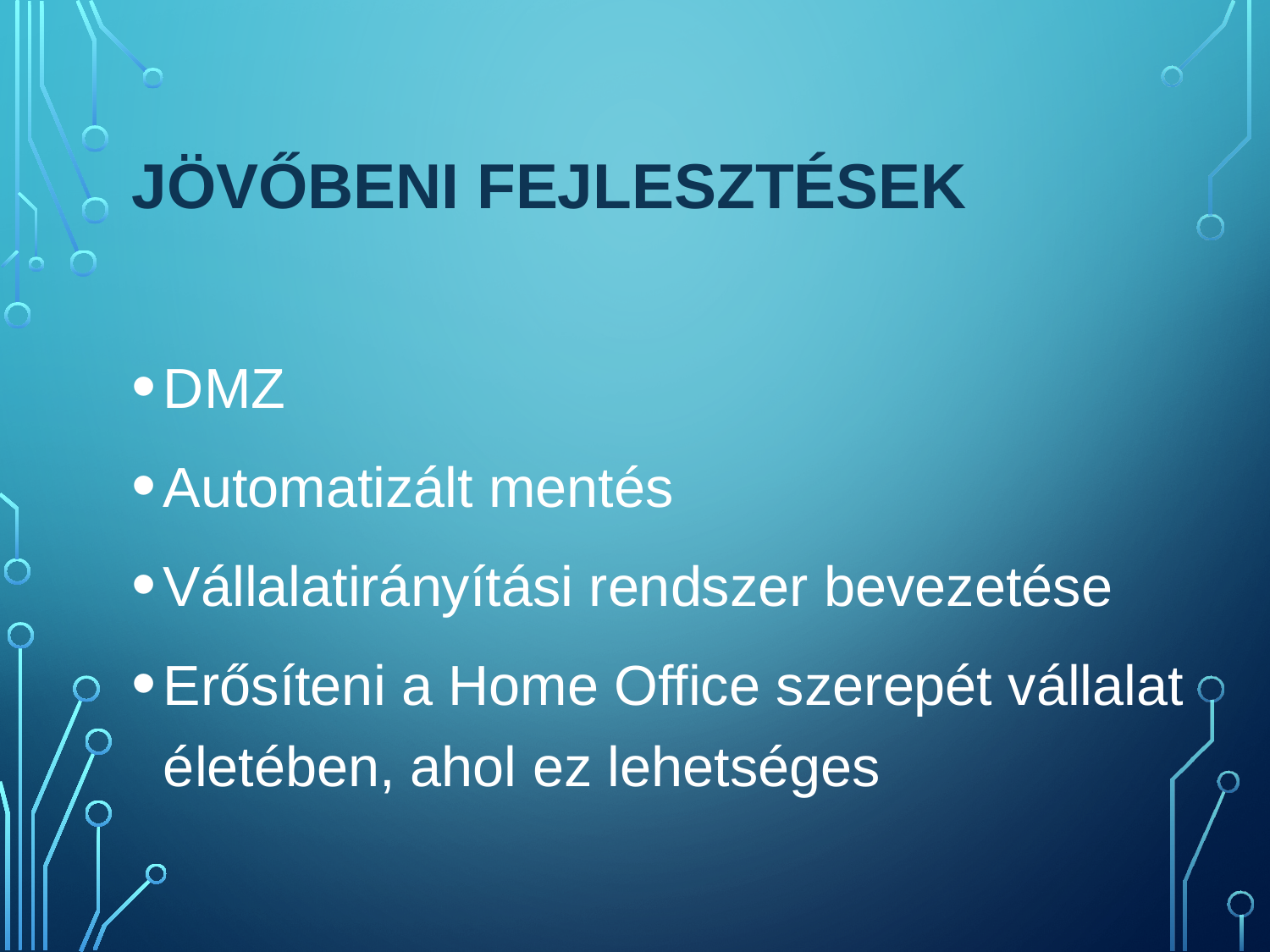

# Jövőbeni fejlesztések
DMZ
Automatizált mentés
Vállalatirányítási rendszer bevezetése
Erősíteni a Home Office szerepét vállalat életében, ahol ez lehetséges